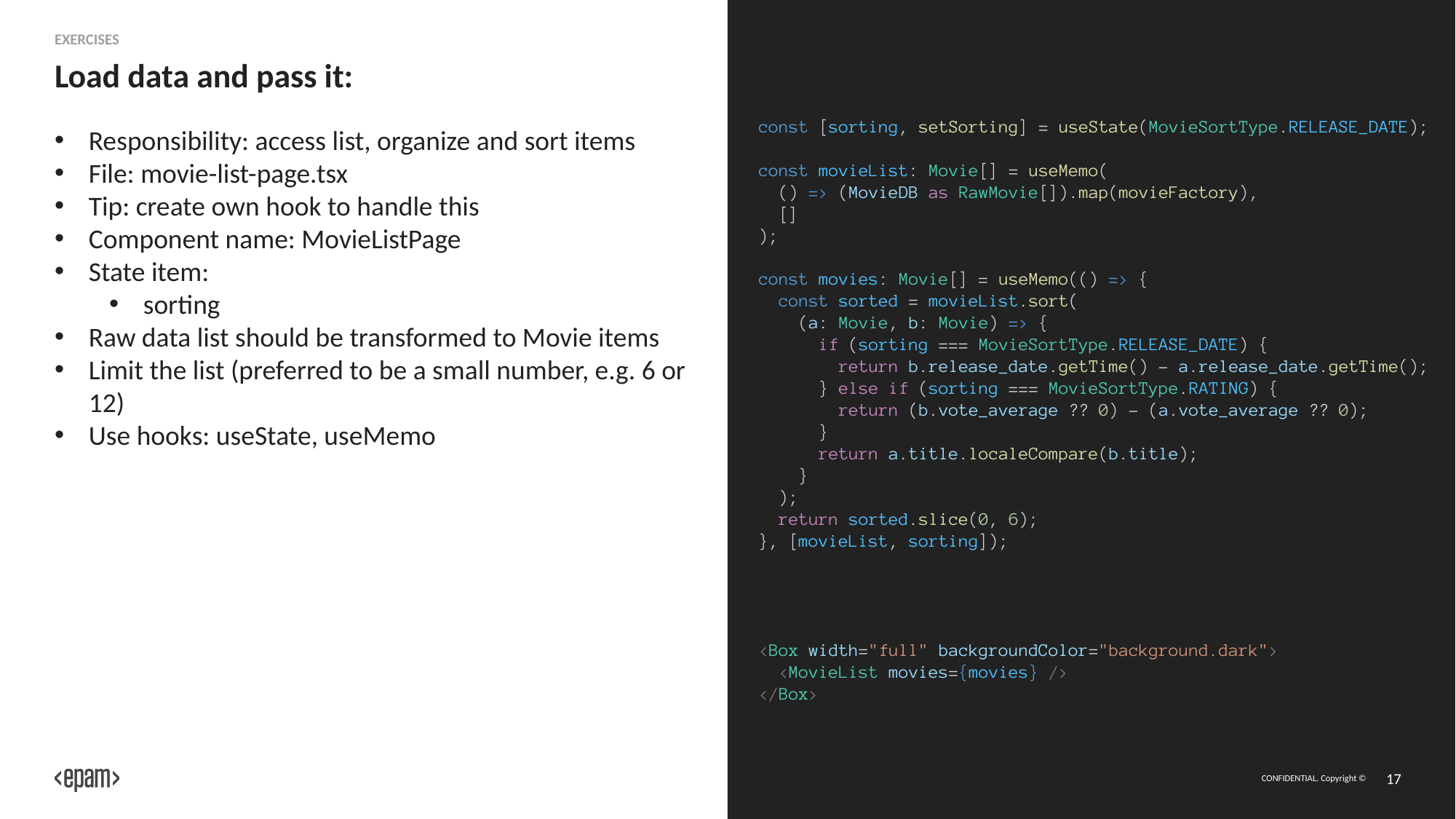

Exercises
# Load data and pass it:
const [sorting, setSorting] = useState(MovieSortType.RELEASE_DATE);

const movieList: Movie[] = useMemo(
  () => (MovieDB as RawMovie[]).map(movieFactory),
  []
);
const movies: Movie[] = useMemo(() => {
  const sorted = movieList.sort(
    (a: Movie, b: Movie) => {
      if (sorting === MovieSortType.RELEASE_DATE) {
        return b.release_date.getTime() - a.release_date.getTime();
      } else if (sorting === MovieSortType.RATING) {
        return (b.vote_average ?? 0) - (a.vote_average ?? 0);
      }
      return a.title.localeCompare(b.title);
    }
  );
  return sorted.slice(0, 6);
}, [movieList, sorting]);
Responsibility: access list, organize and sort items
File: movie-list-page.tsx
Tip: create own hook to handle this
Component name: MovieListPage
State item:
sorting
Raw data list should be transformed to Movie items
Limit the list (preferred to be a small number, e.g. 6 or 12)
Use hooks: useState, useMemo
<Box width="full" backgroundColor="background.dark">
  <MovieList movies={movies} />
</Box>